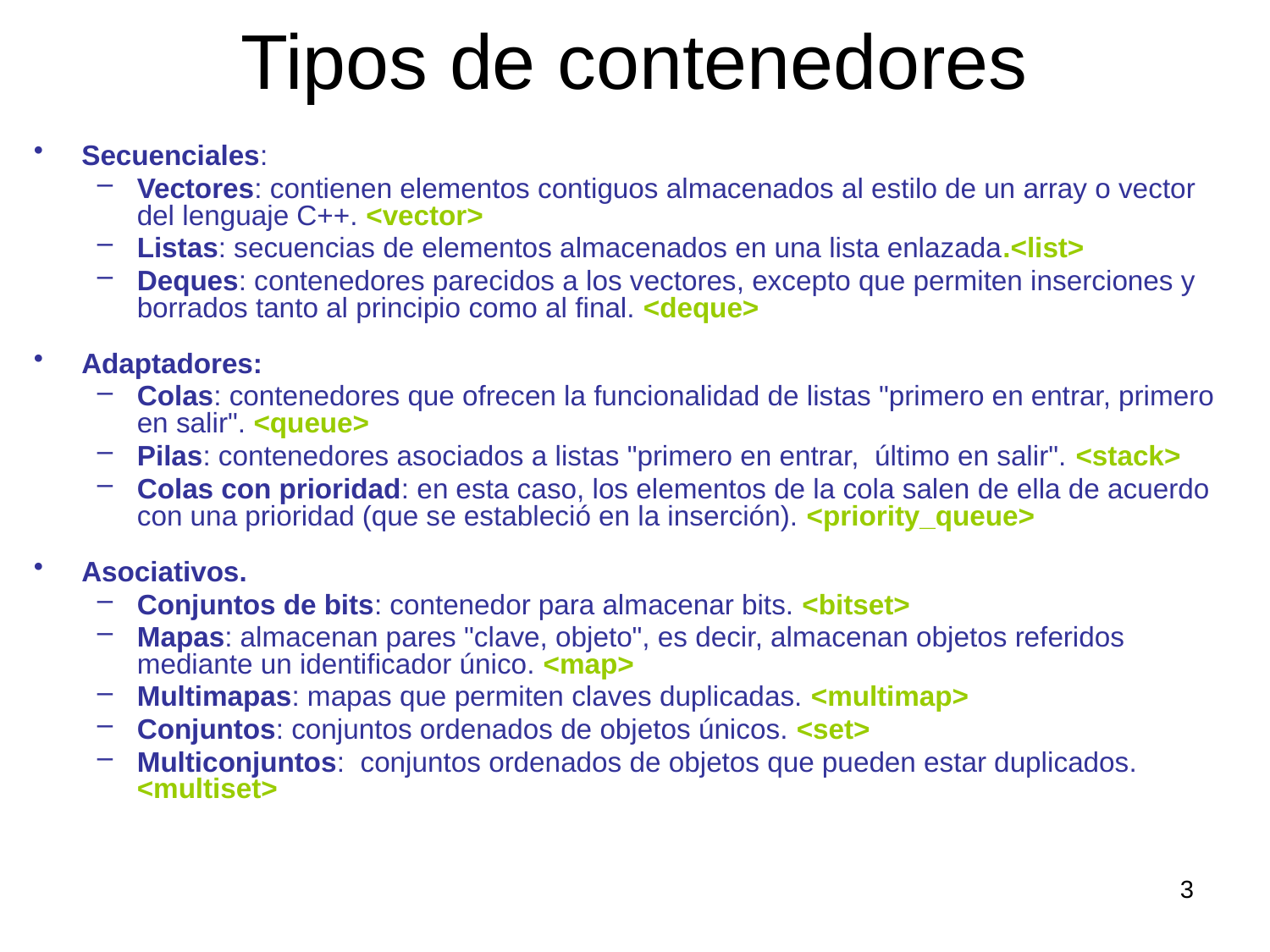

# Tipos de contenedores
Secuenciales:
Vectores: contienen elementos contiguos almacenados al estilo de un array o vector del lenguaje C++. <vector>
Listas: secuencias de elementos almacenados en una lista enlazada.<list>
Deques: contenedores parecidos a los vectores, excepto que permiten inserciones y borrados tanto al principio como al final. <deque>
Adaptadores:
Colas: contenedores que ofrecen la funcionalidad de listas "primero en entrar, primero en salir". <queue>
Pilas: contenedores asociados a listas "primero en entrar,  último en salir". <stack>
Colas con prioridad: en esta caso, los elementos de la cola salen de ella de acuerdo con una prioridad (que se estableció en la inserción). <priority_queue>
Asociativos.
Conjuntos de bits: contenedor para almacenar bits. <bitset>
Mapas: almacenan pares "clave, objeto", es decir, almacenan objetos referidos mediante un identificador único. <map>
Multimapas: mapas que permiten claves duplicadas. <multimap>
Conjuntos: conjuntos ordenados de objetos únicos. <set>
Multiconjuntos:  conjuntos ordenados de objetos que pueden estar duplicados. <multiset>

3